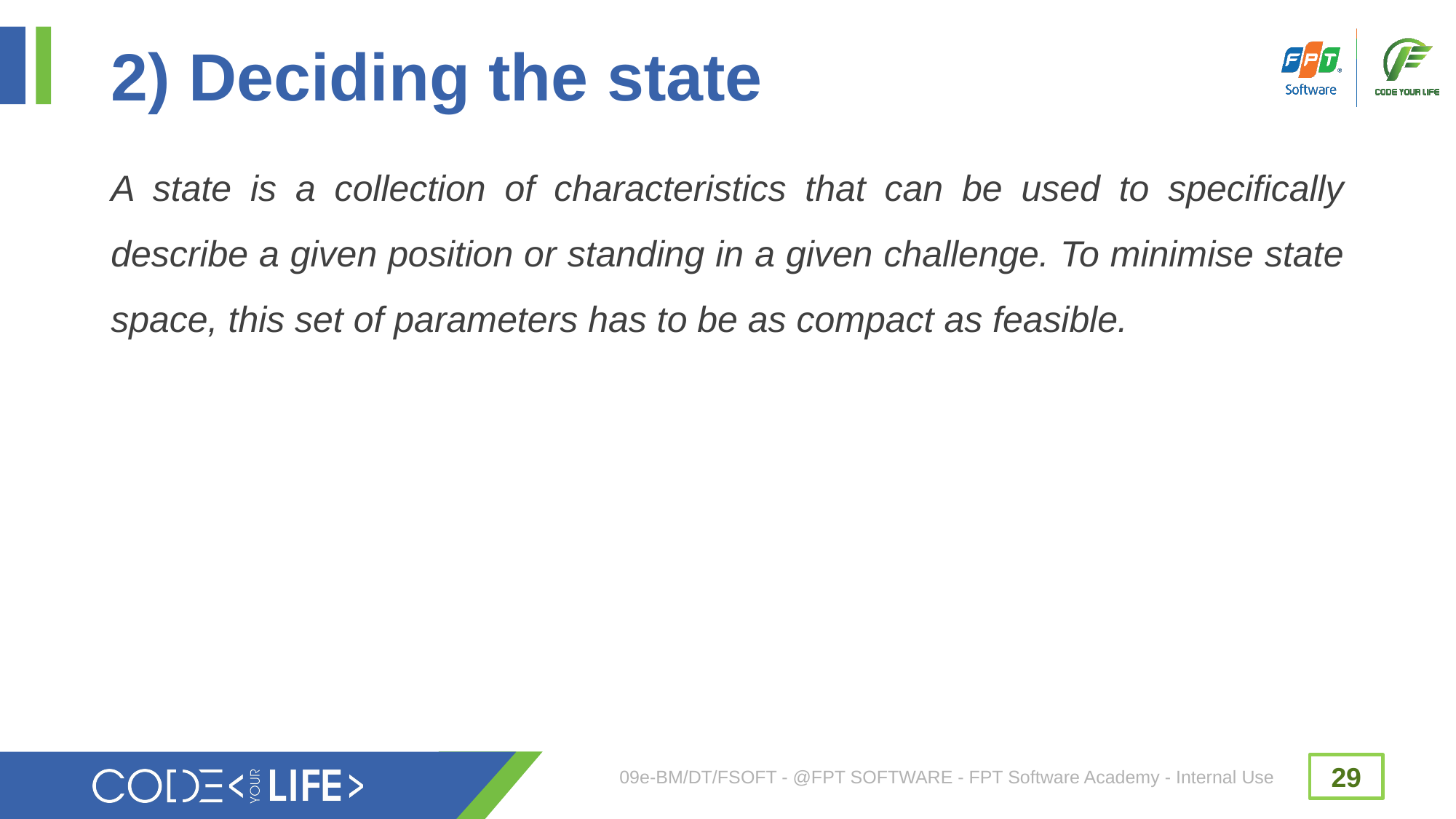

# 2) Deciding the state
A state is a collection of characteristics that can be used to specifically describe a given position or standing in a given challenge. To minimise state space, this set of parameters has to be as compact as feasible.
09e-BM/DT/FSOFT - @FPT SOFTWARE - FPT Software Academy - Internal Use
29